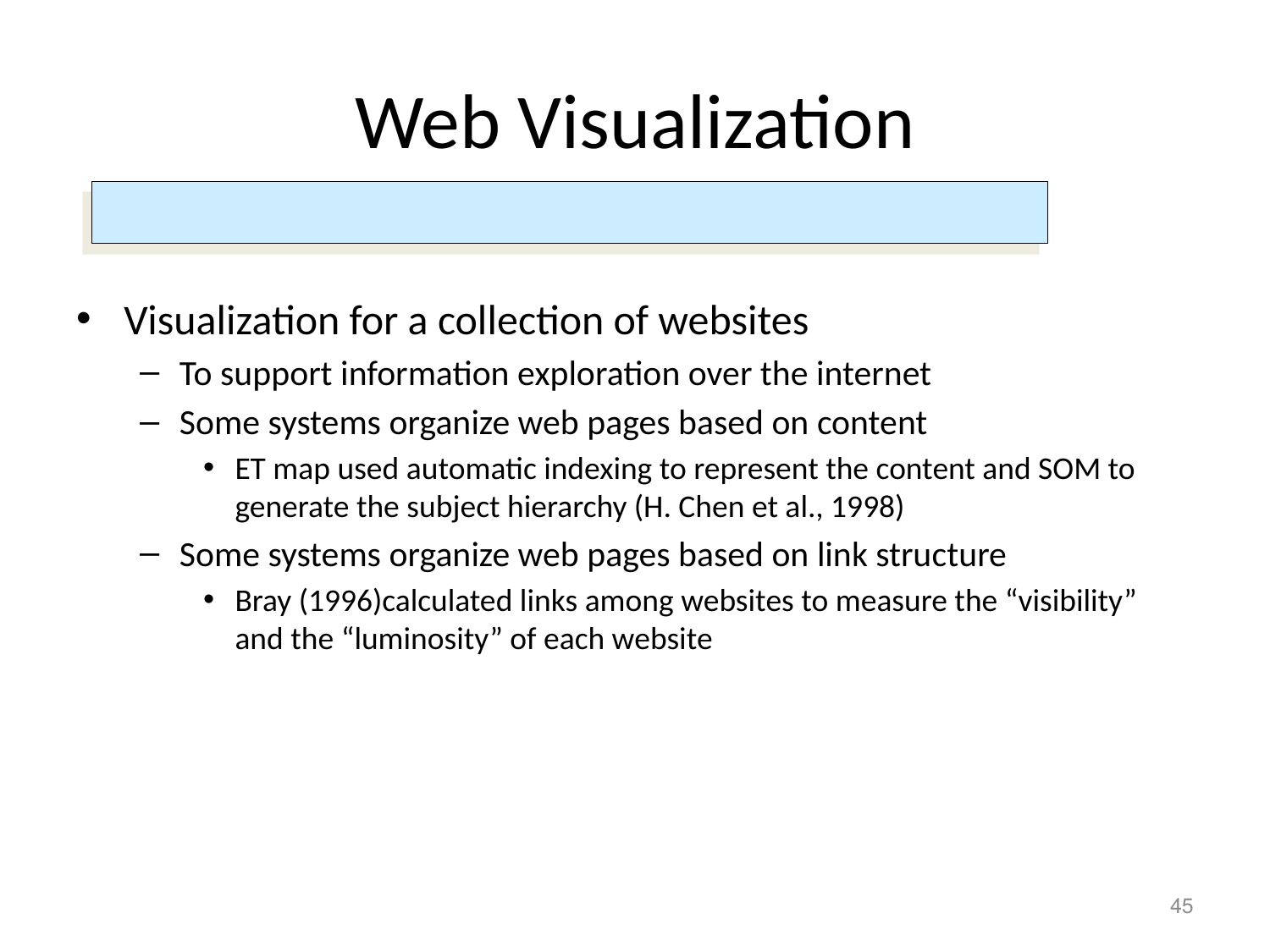

# Web Visualization
Visualization for a collection of websites
To support information exploration over the internet
Some systems organize web pages based on content
ET map used automatic indexing to represent the content and SOM to generate the subject hierarchy (H. Chen et al., 1998)
Some systems organize web pages based on link structure
Bray (1996)calculated links among websites to measure the “visibility”  and the “luminosity” of each website

45